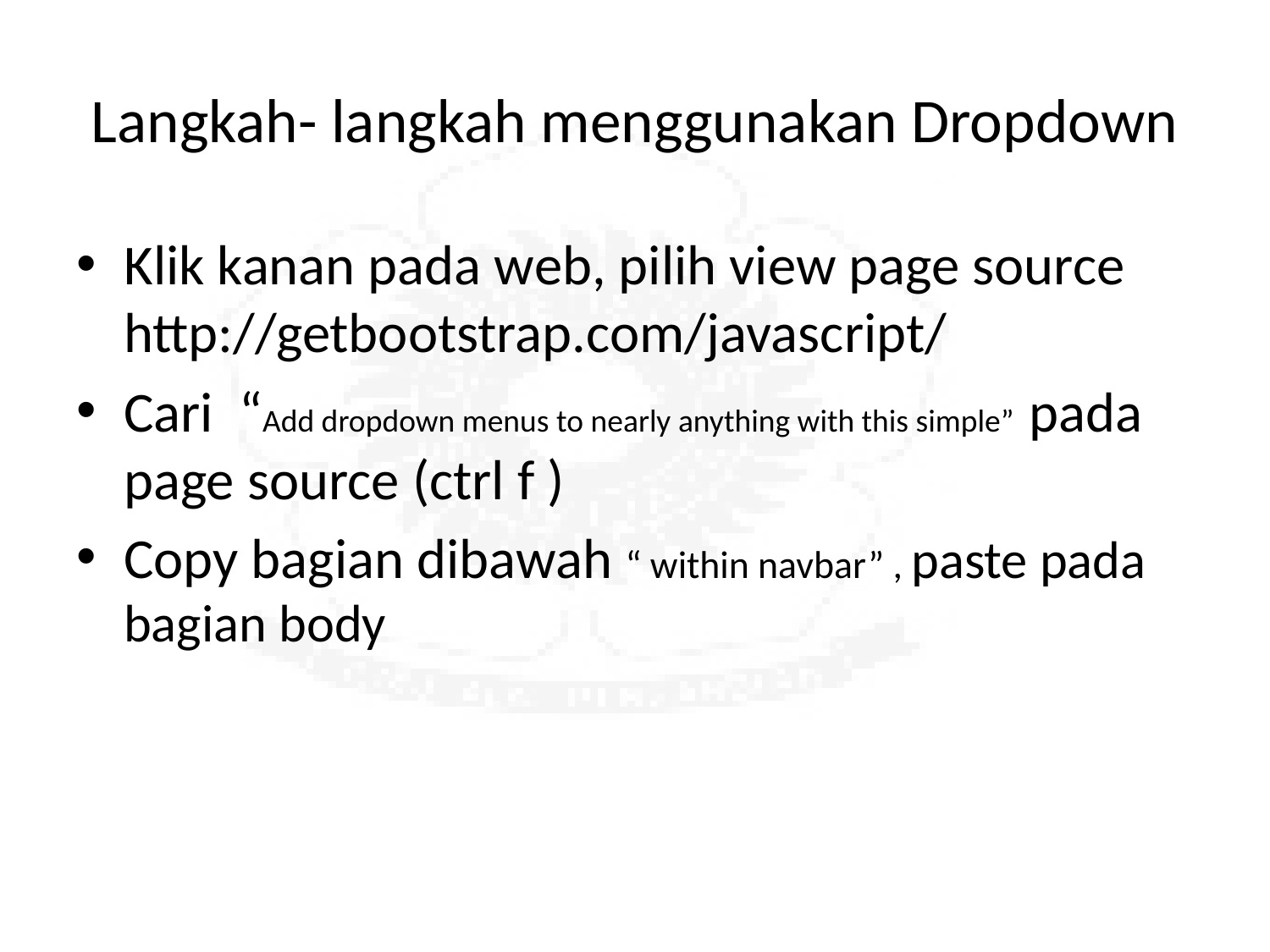

# Langkah- langkah menggunakan Dropdown
Klik kanan pada web, pilih view page source http://getbootstrap.com/javascript/
Cari  “Add dropdown menus to nearly anything with this simple”  pada page source (ctrl f )
Copy bagian dibawah “ within navbar” , paste pada bagian body